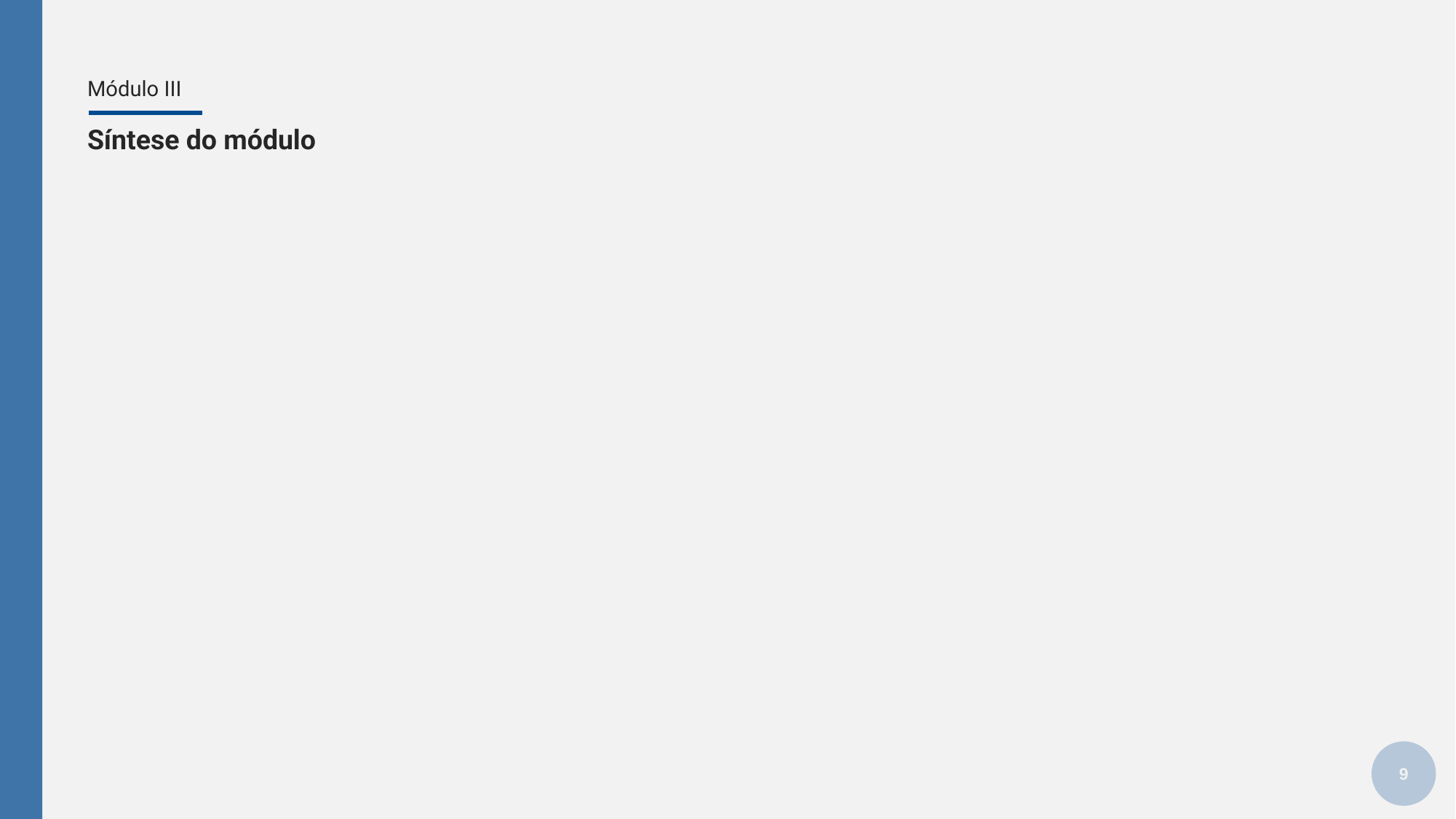

# Módulo III
Síntese do módulo

9